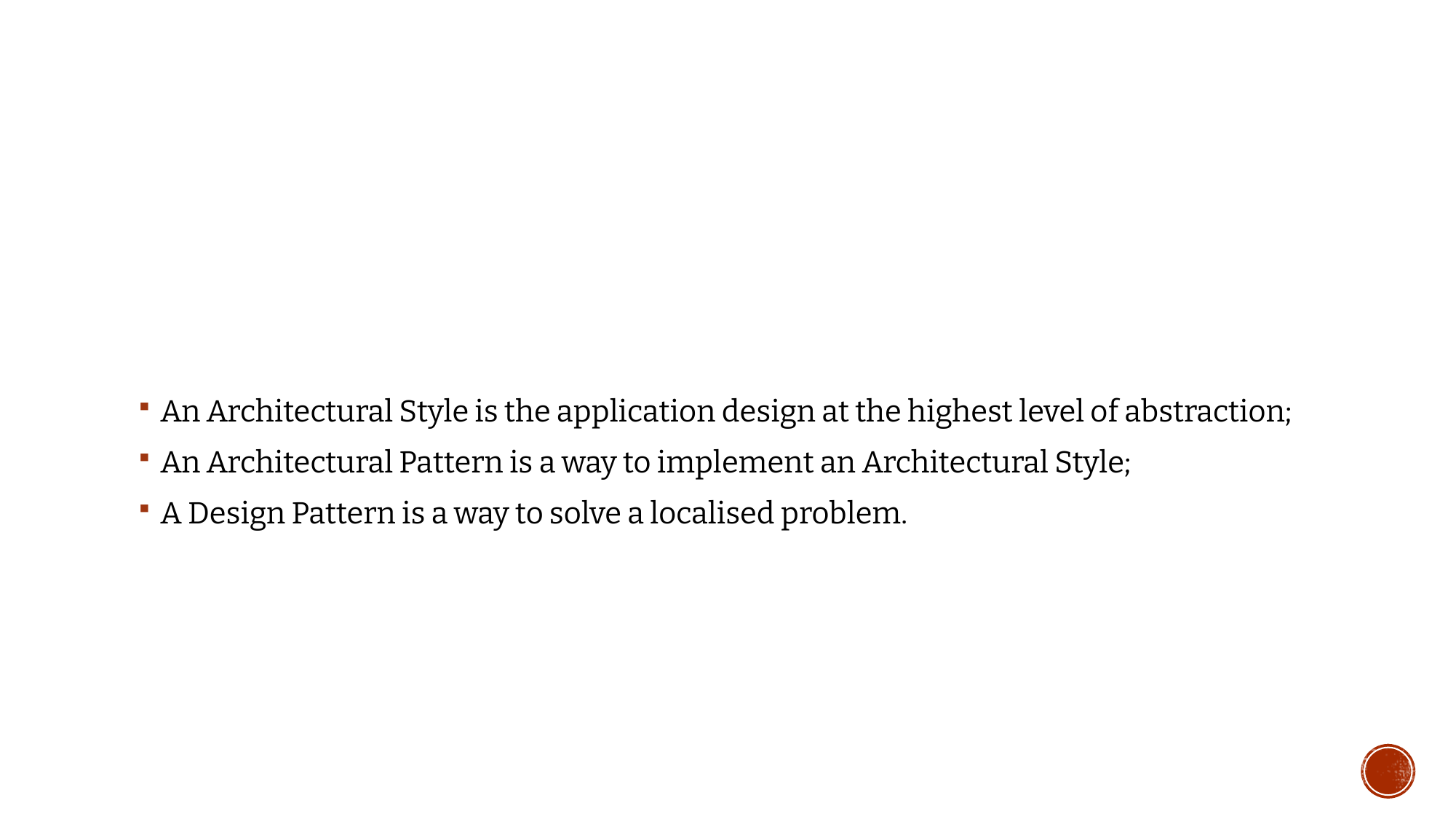

#
An Architectural Style is the application design at the highest level of abstraction;
An Architectural Pattern is a way to implement an Architectural Style;
A Design Pattern is a way to solve a localised problem.